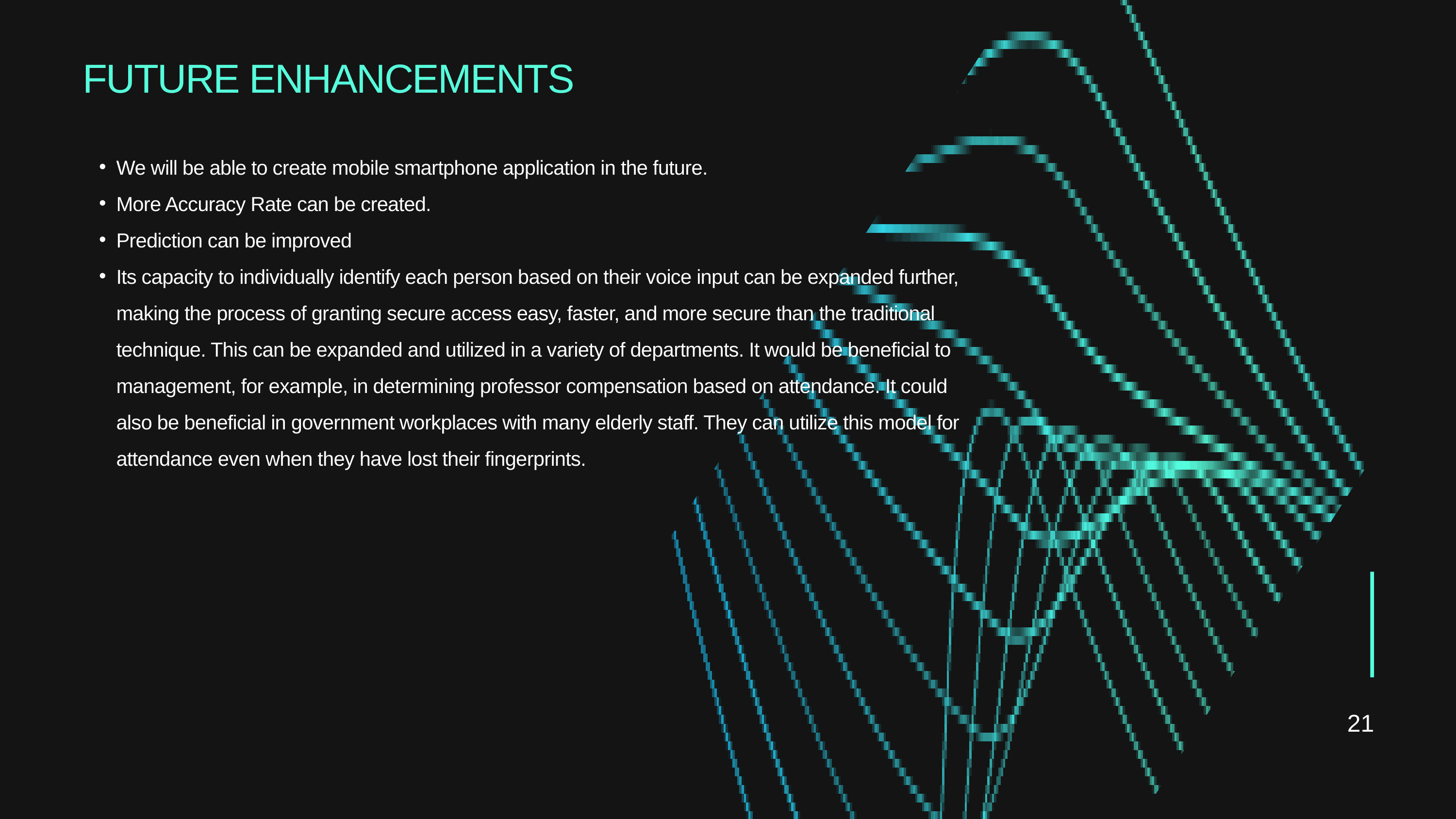

FUTURE ENHANCEMENTS

We will be able to create mobile smartphone application in the future.
More Accuracy Rate can be created.
Prediction can be improved
Its capacity to individually identify each person based on their voice input can be expanded further, making the process of granting secure access easy, faster, and more secure than the traditional technique. This can be expanded and utilized in a variety of departments. It would be beneficial to management, for example, in determining professor compensation based on attendance. It could also be beneficial in government workplaces with many elderly staff. They can utilize this model for attendance even when they have lost their fingerprints.

21